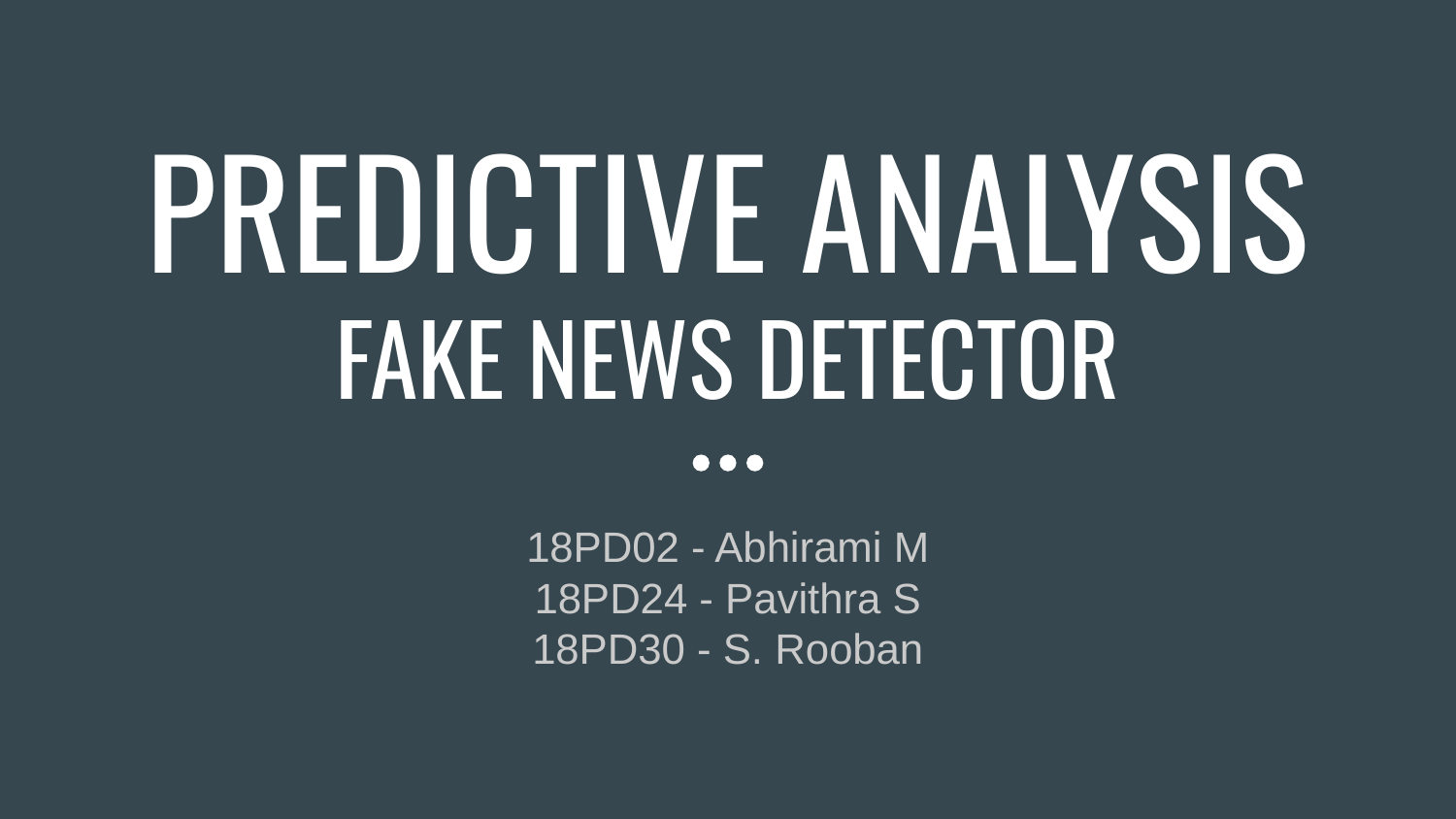

# PREDICTIVE ANALYSIS
FAKE NEWS DETECTOR
18PD02 - Abhirami M
18PD24 - Pavithra S
18PD30 - S. Rooban